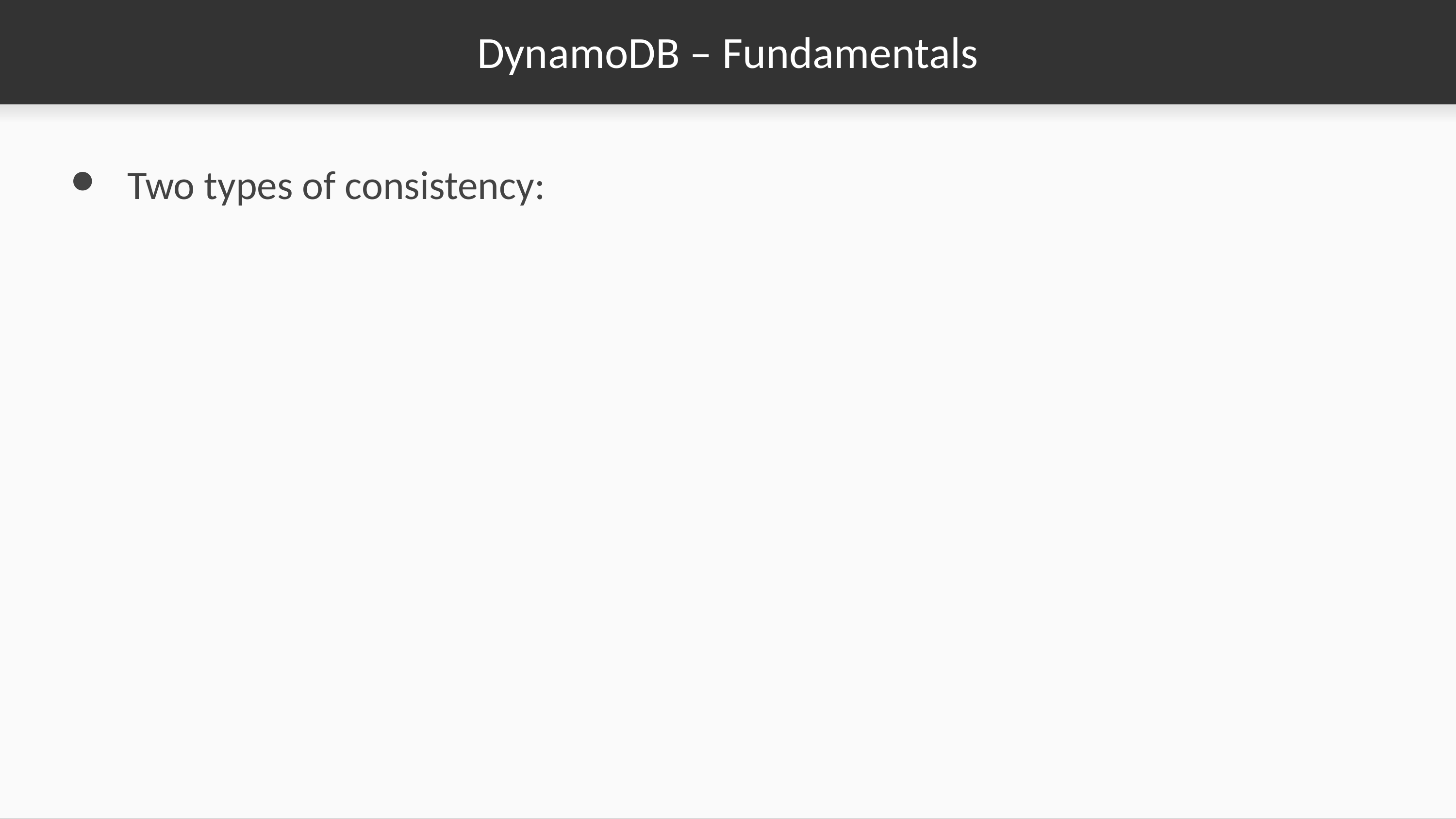

# DynamoDB – Fundamentals
Two types of consistency: